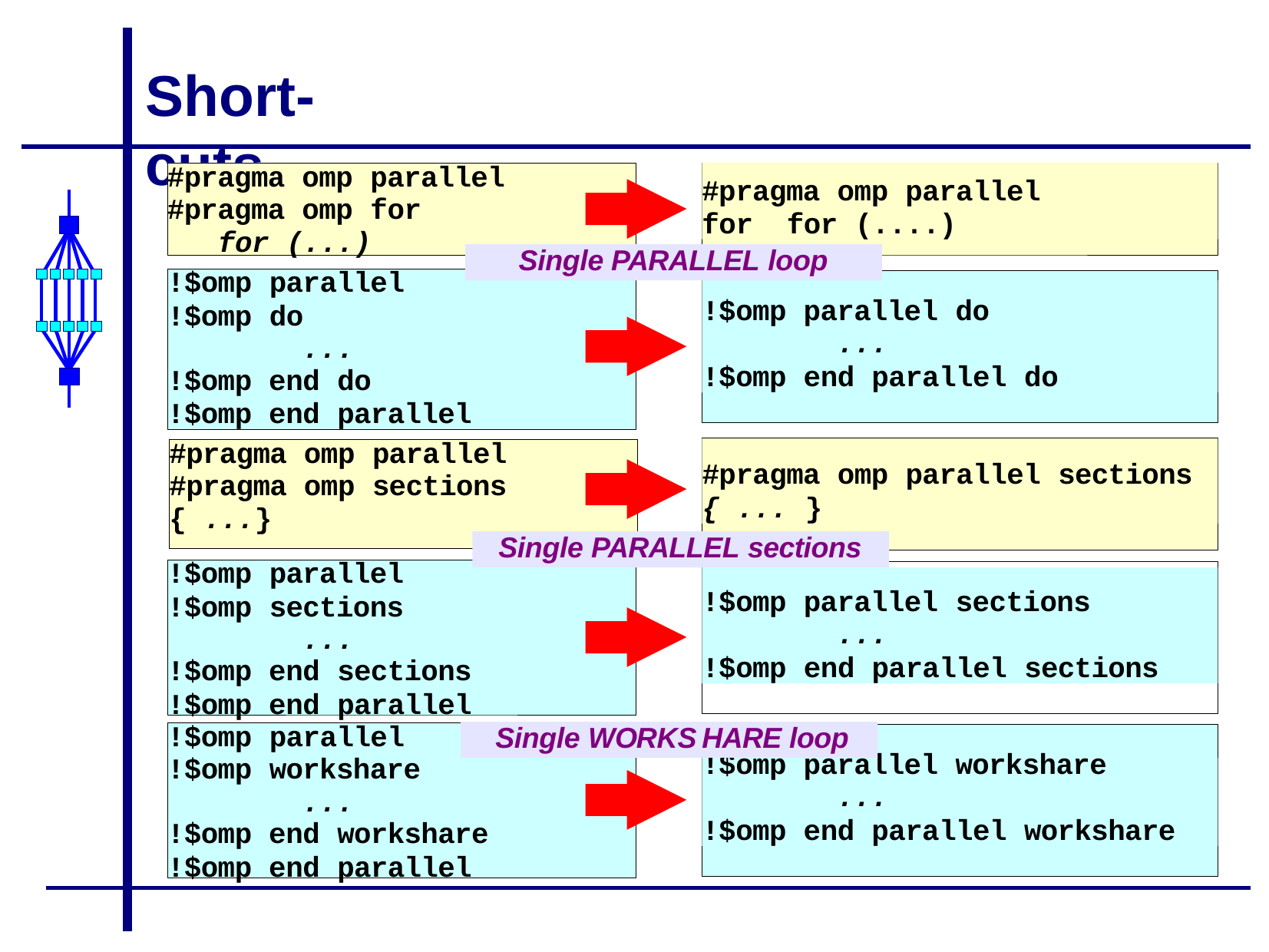

# Short-cuts
#pragma omp parallel

#pragma omp parallel for  for (....)

#pragma omp for

for (...)

Single PARALLEL loop

!$omp parallel
!$omp do

!$omp parallel do
...
!$omp end parallel do

...

!$omp end do
!$omp end parallel

#pragma omp parallel

#pragma omp parallel sections
{ ... }

#pragma omp sections

{ ...}
Single PARALLEL sections

!$omp parallel
!$omp sections

!$omp parallel sections
...
!$omp end parallel sections

...

!$omp end sections
!$omp end parallel
!$omp parallel
RKS

Single WO

HARE loop
!$omp workshare
!$omp parallel workshare
...
!$omp end parallel workshare

...

!$omp end workshare
!$omp end parallel